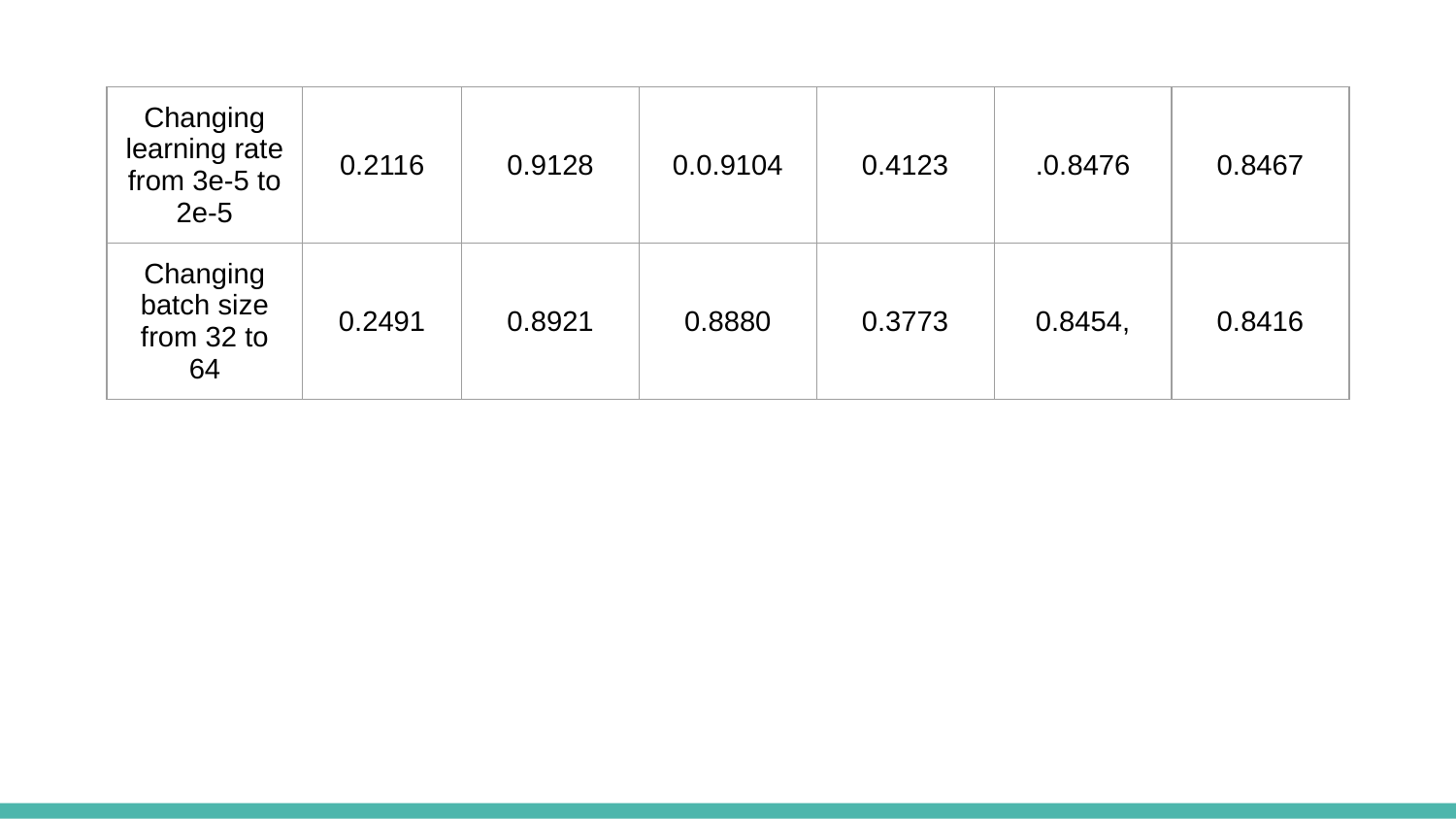

| Changing learning rate from 3e-5 to 2e-5 | 0.2116 | 0.9128 | 0.0.9104 | 0.4123 | .0.8476 | 0.8467 |
| --- | --- | --- | --- | --- | --- | --- |
| Changing batch size from 32 to 64 | 0.2491 | 0.8921 | 0.8880 | 0.3773 | 0.8454, | 0.8416 |